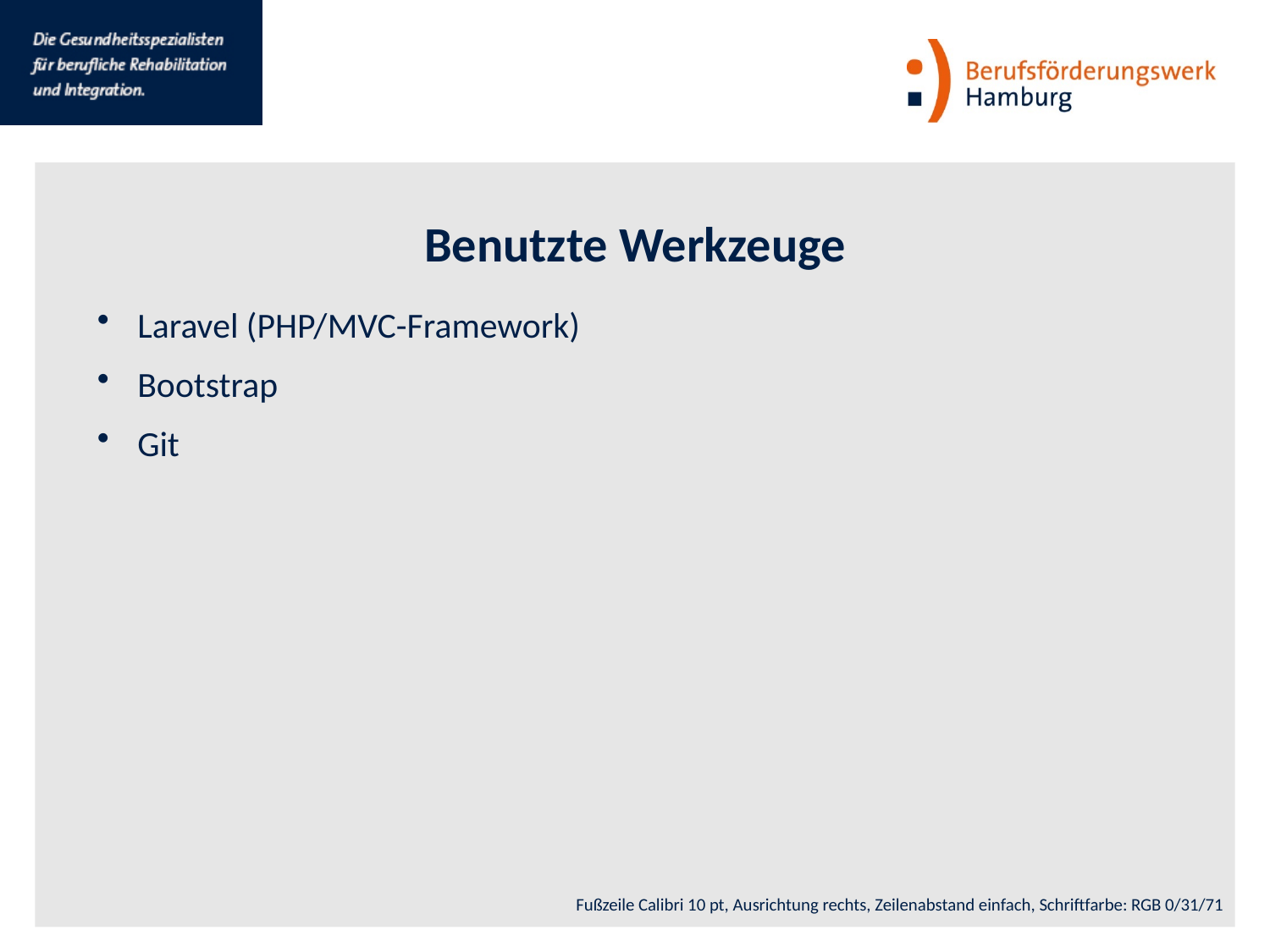

Benutzte Werkzeuge
Laravel (PHP/MVC-Framework)
Bootstrap
Git

Fußzeile Calibri 10 pt, Ausrichtung rechts, Zeilenabstand einfach, Schriftfarbe: RGB 0/31/71